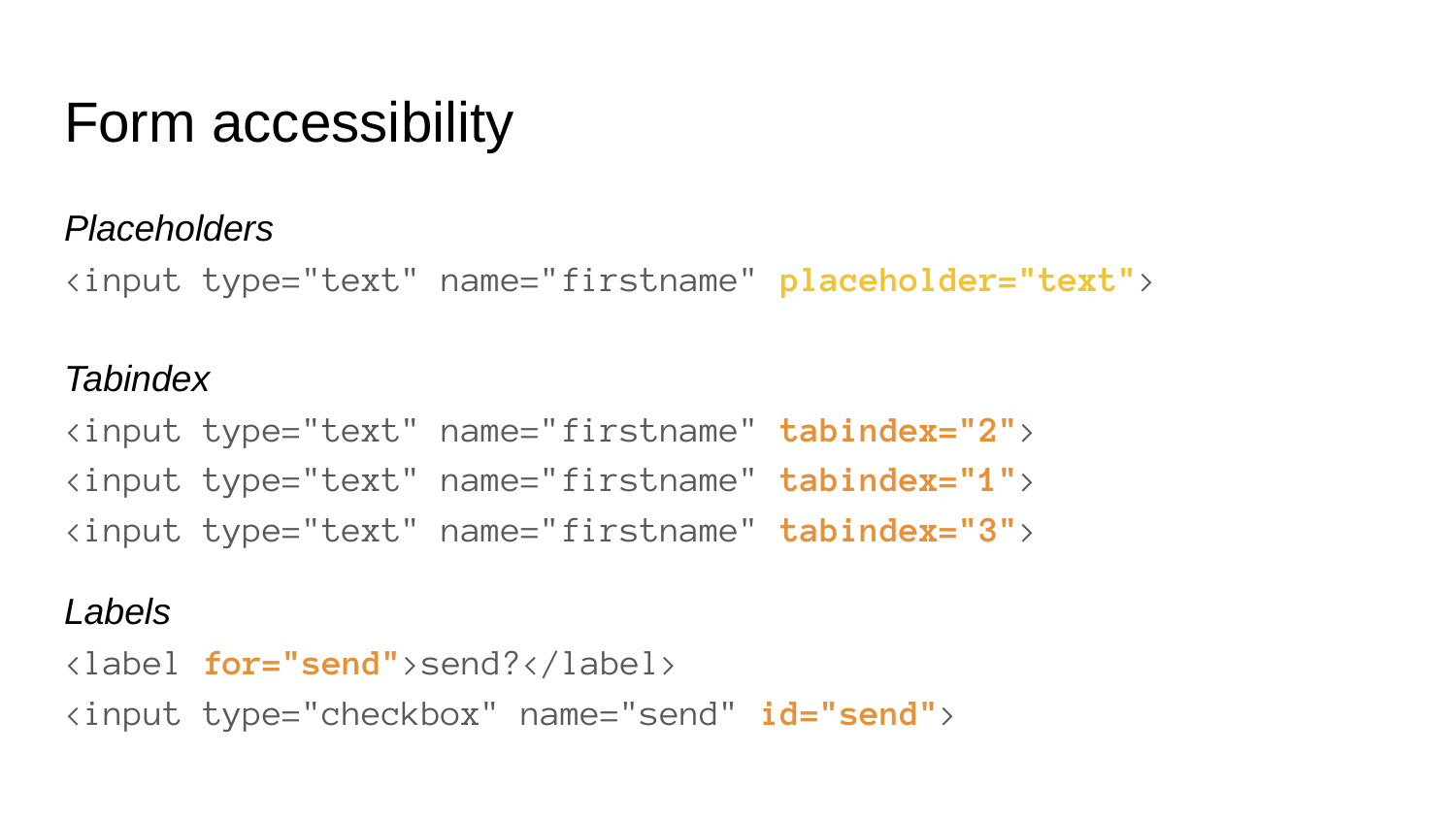

# Form accessibility
Placeholders
<input type="text" name="firstname" placeholder="text">
Tabindex
<input type="text" name="firstname" tabindex="2">
<input type="text" name="firstname" tabindex="1">
<input type="text" name="firstname" tabindex="3">
Labels
<label for="send">send?</label>
<input type="checkbox" name="send" id="send">